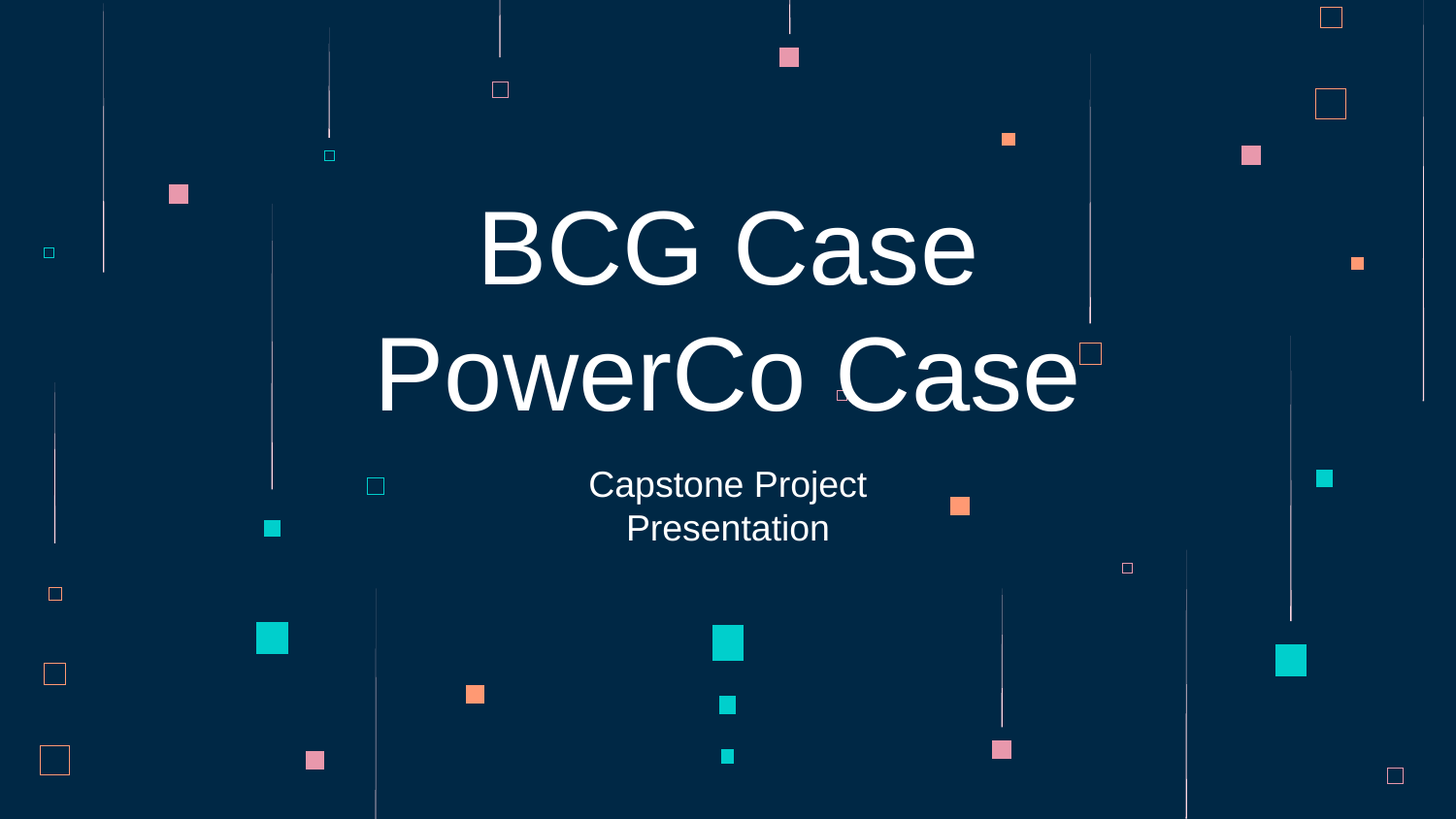

# BCG Case PowerCo Case

Capstone Project
Presentation